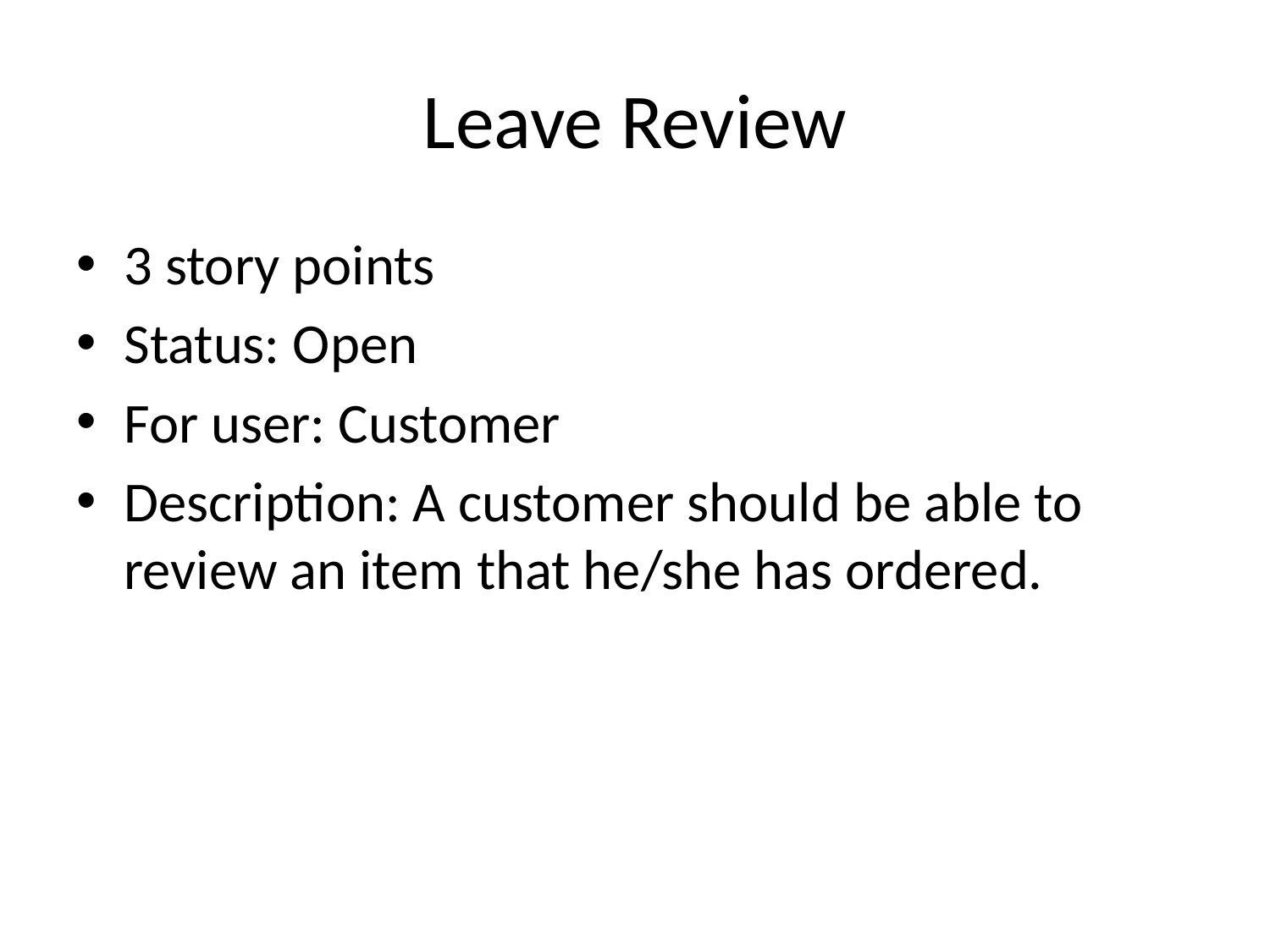

# Leave Review
3 story points
Status: Open
For user: Customer
Description: A customer should be able to review an item that he/she has ordered.